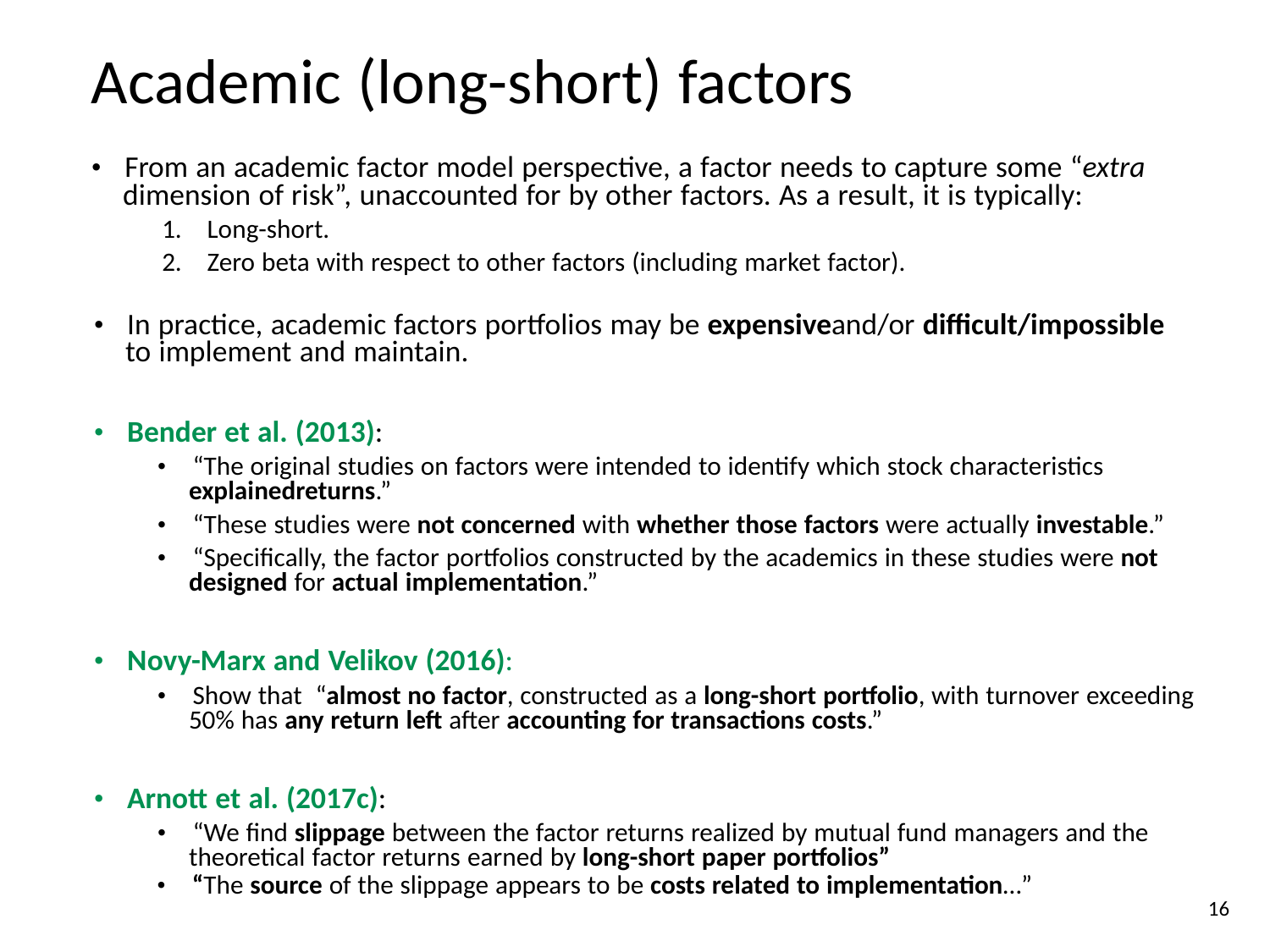

Academic (long-short) factors

•   From an academic factor model perspective, a factor needs to capture some “extra
	dimension of risk”, unaccounted for by other factors. As a result, it is typically:
1.
2.
Long-short.
Zero beta with respect to other factors (including market factor).
•   In practice, academic factors portfolios may be expensiveand/or difficult/impossible
	to implement and maintain.

•   Bender et al. (2013):
		•    “The original studies on factors were intended to identify which stock characteristics
			explainedreturns.”
		•    “These studies were not concerned with whether those factors were actually investable.”
		•    “Specifically, the factor portfolios constructed by the academics in these studies were not
			designed for actual implementation.”

•   Novy-Marx and Velikov (2016):
		•    Show that  “almost no factor, constructed as a long-short portfolio, with turnover exceeding
			50% has any return left after accounting for transactions costs.”

•   Arnott et al. (2017c):
		•    “We find slippage between the factor returns realized by mutual fund managers and the
			theoretical factor returns earned by long-short paper portfolios”
•    “The source of the slippage appears to be costs related to implementation…”
16